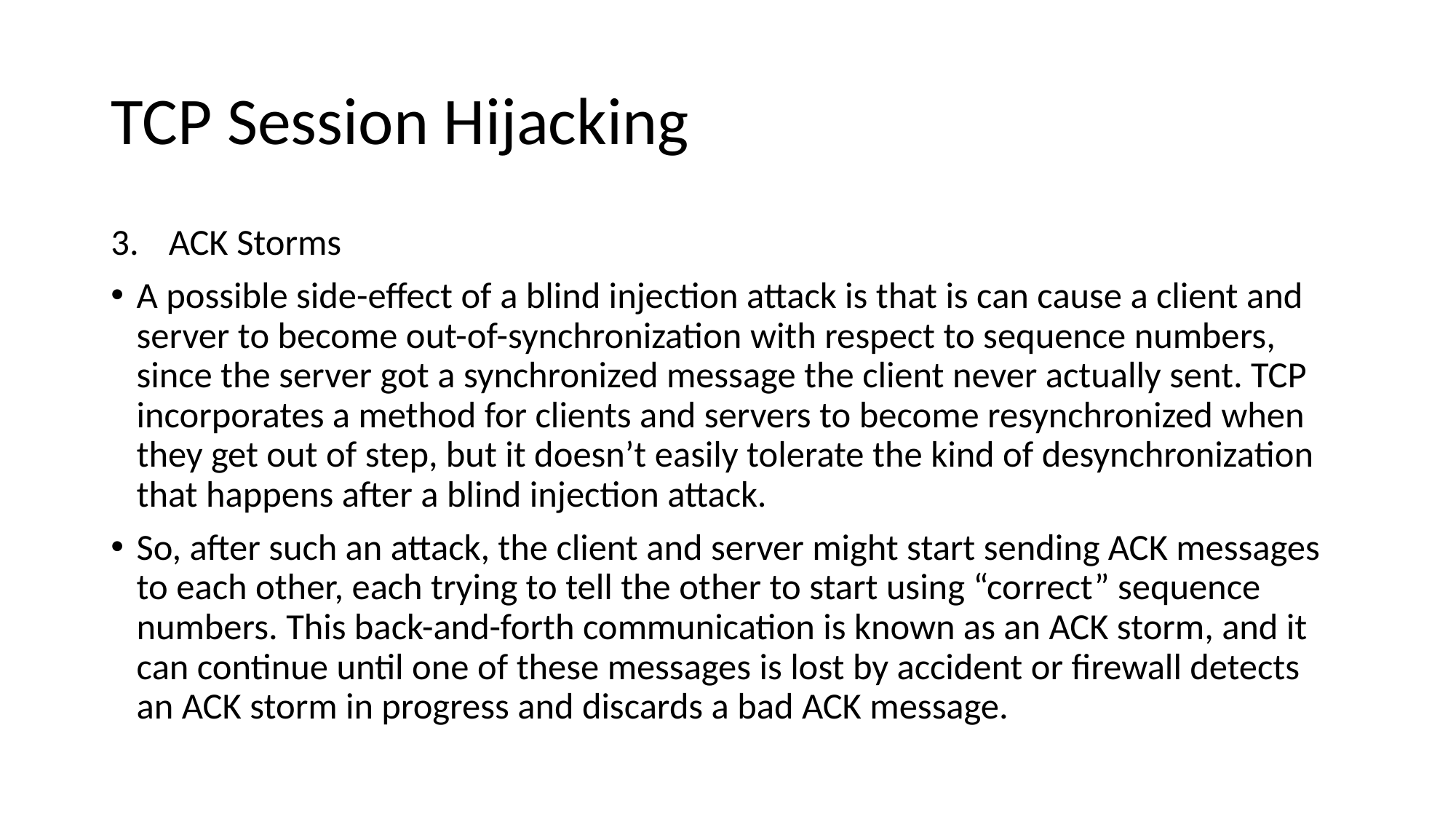

# TCP Session Hijacking
ACK Storms
A possible side-effect of a blind injection attack is that is can cause a client and server to become out-of-synchronization with respect to sequence numbers, since the server got a synchronized message the client never actually sent. TCP incorporates a method for clients and servers to become resynchronized when they get out of step, but it doesn’t easily tolerate the kind of desynchronization that happens after a blind injection attack.
So, after such an attack, the client and server might start sending ACK messages to each other, each trying to tell the other to start using “correct” sequence numbers. This back-and-forth communication is known as an ACK storm, and it can continue until one of these messages is lost by accident or firewall detects an ACK storm in progress and discards a bad ACK message.